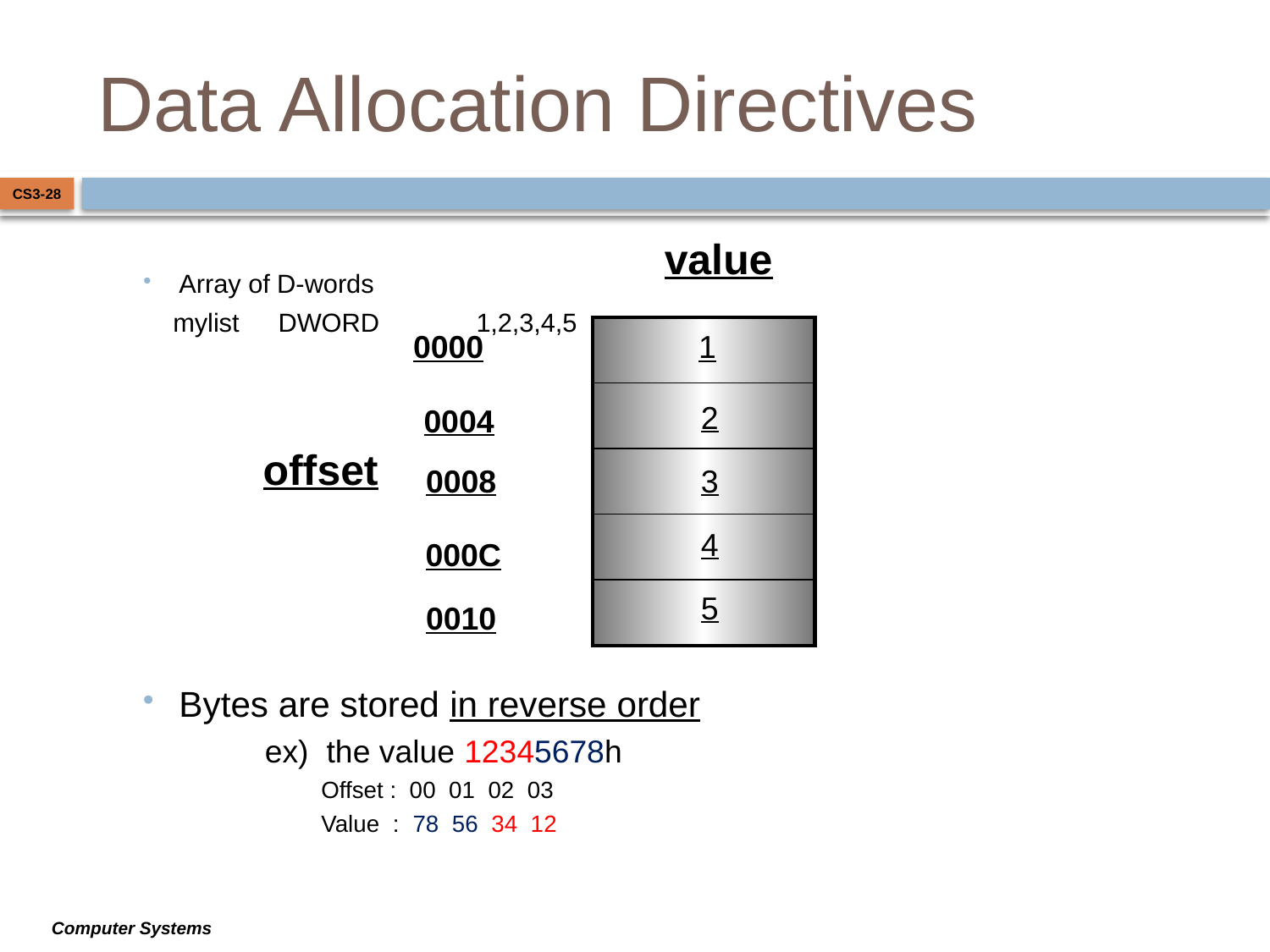

# Data Allocation Directives
CS3-28

Array of D-words
    mylist	DWORD	1,2,3,4,5

Bytes are stored in reverse order
         ex)  the value 12345678h
   Offset :  00  01  02  03
   Value  :  78  56  34  12
value
|  |
| --- |
|  |
|  |
|  |
|  |
0000
1
2
0004
offset
0008
3
4
000C
5
0010